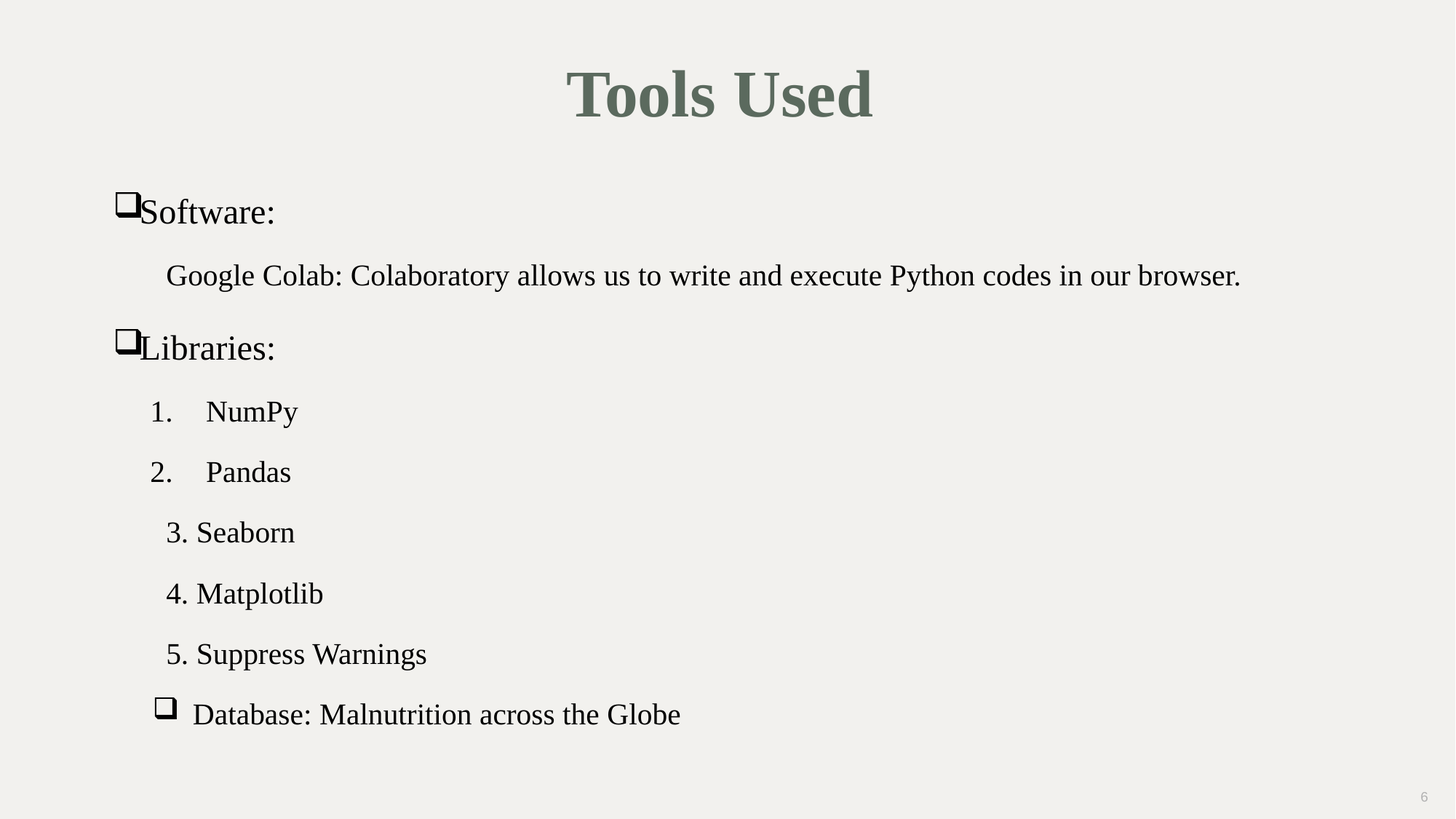

# Tools Used
Software:
Google Colab: Colaboratory allows us to write and execute Python codes in our browser.
Libraries:
NumPy
Pandas
3. Seaborn
4. Matplotlib
5. Suppress Warnings
Database: Malnutrition across the Globe

6